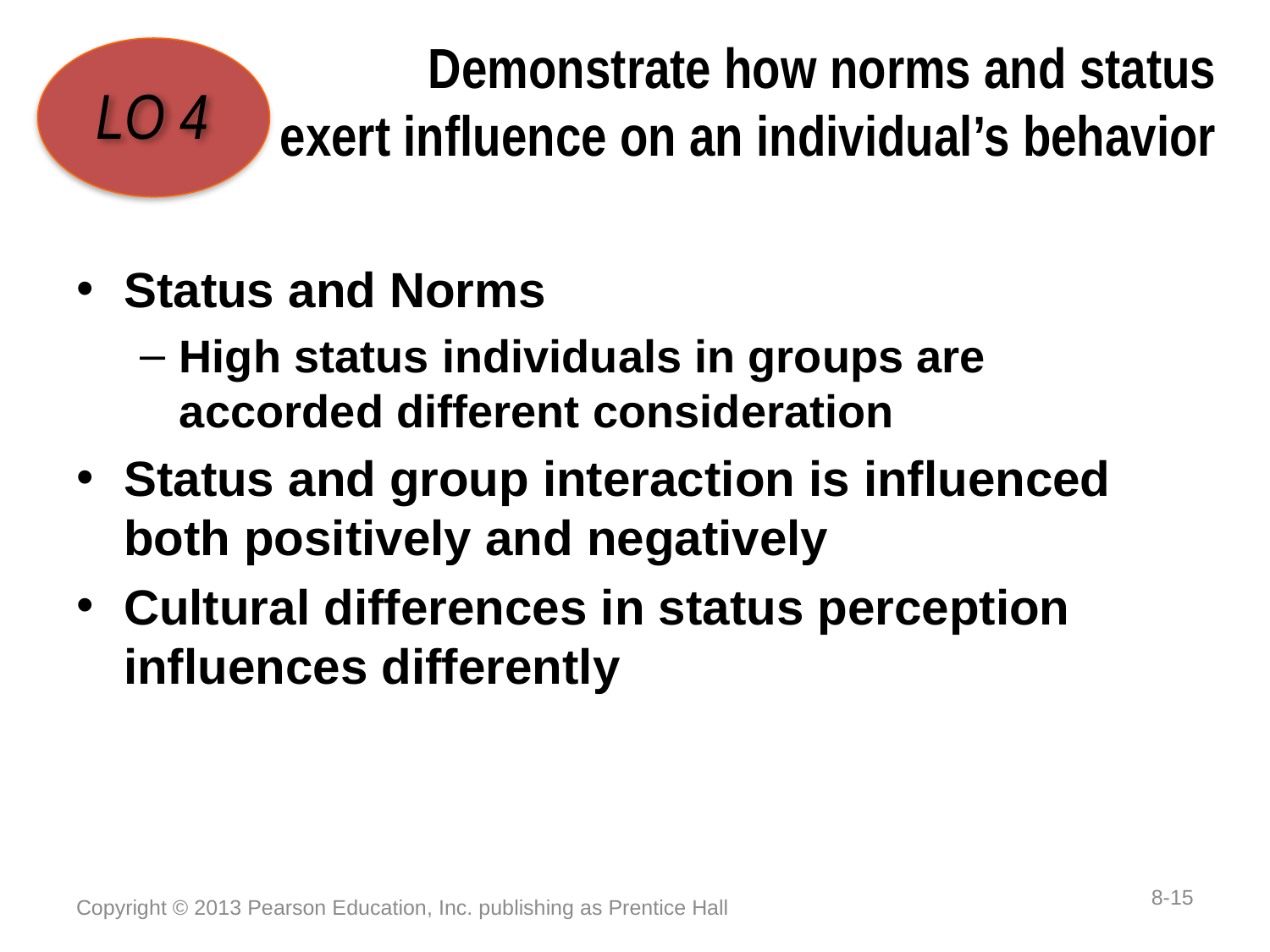

# Demonstrate how norms and status exert influence on an individual’s behavior

LO 4
Status and Norms
High status individuals in groups are accorded different consideration
Status and group interaction is influenced both positively and negatively
Cultural differences in status perception influences differently

8-15
Copyright © 2013 Pearson Education, Inc. publishing as Prentice Hall